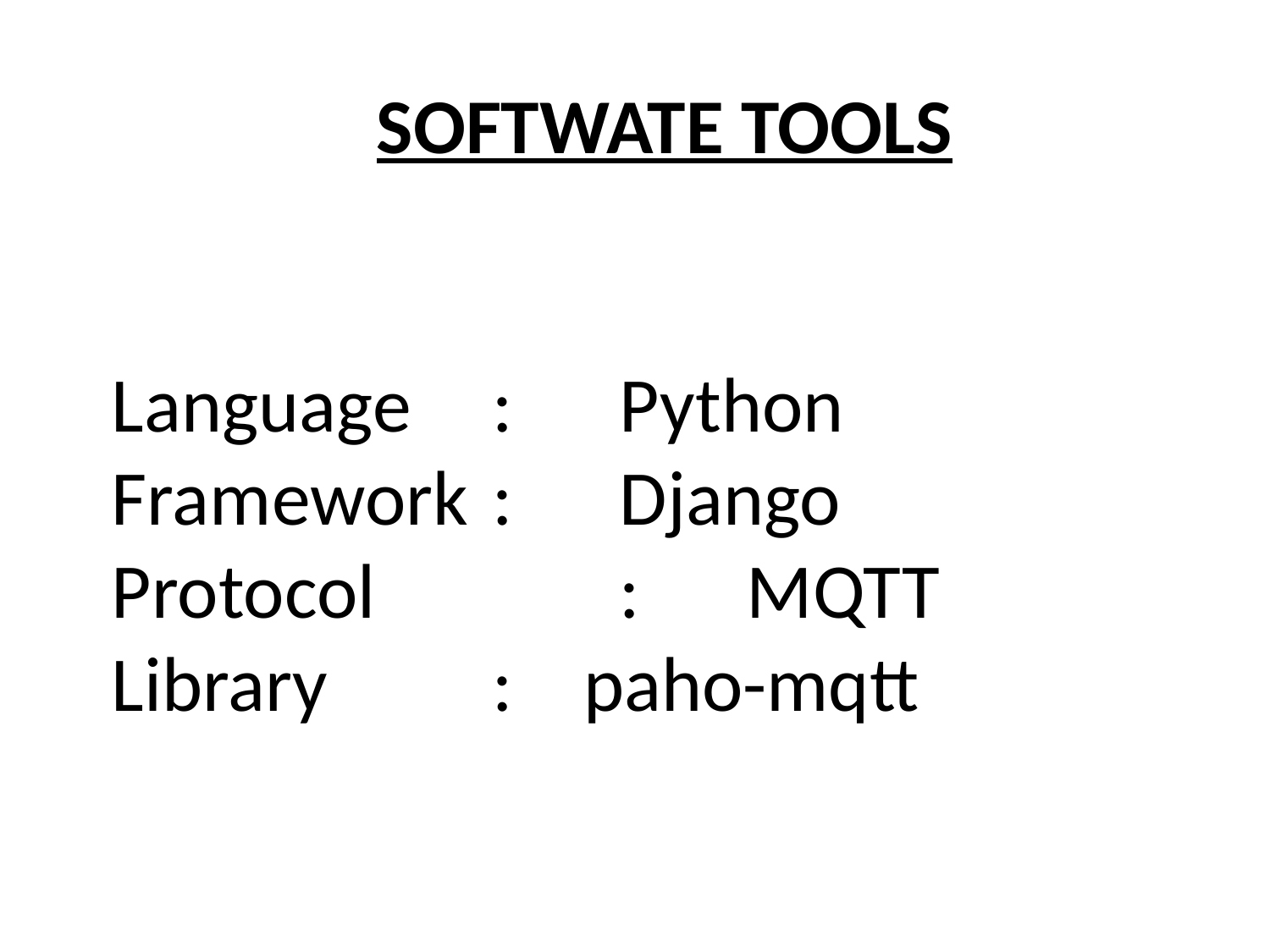

SOFTWATE TOOLS

Language	:	Python
Framework	:	Django
Protocol		:	MQTT
Library 		:    paho-mqtt